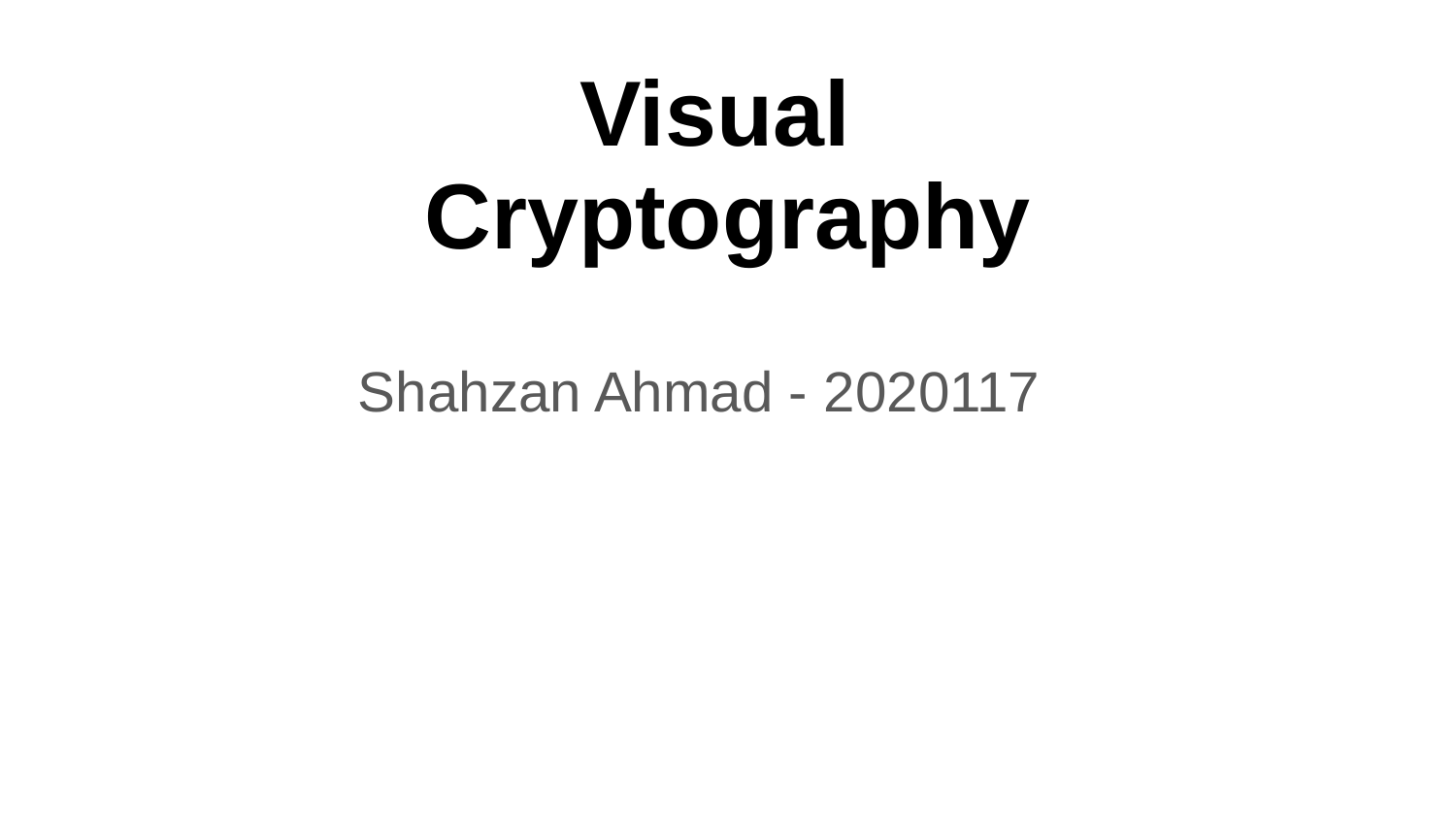

# Visual
Cryptography
Shahzan Ahmad - 2020117